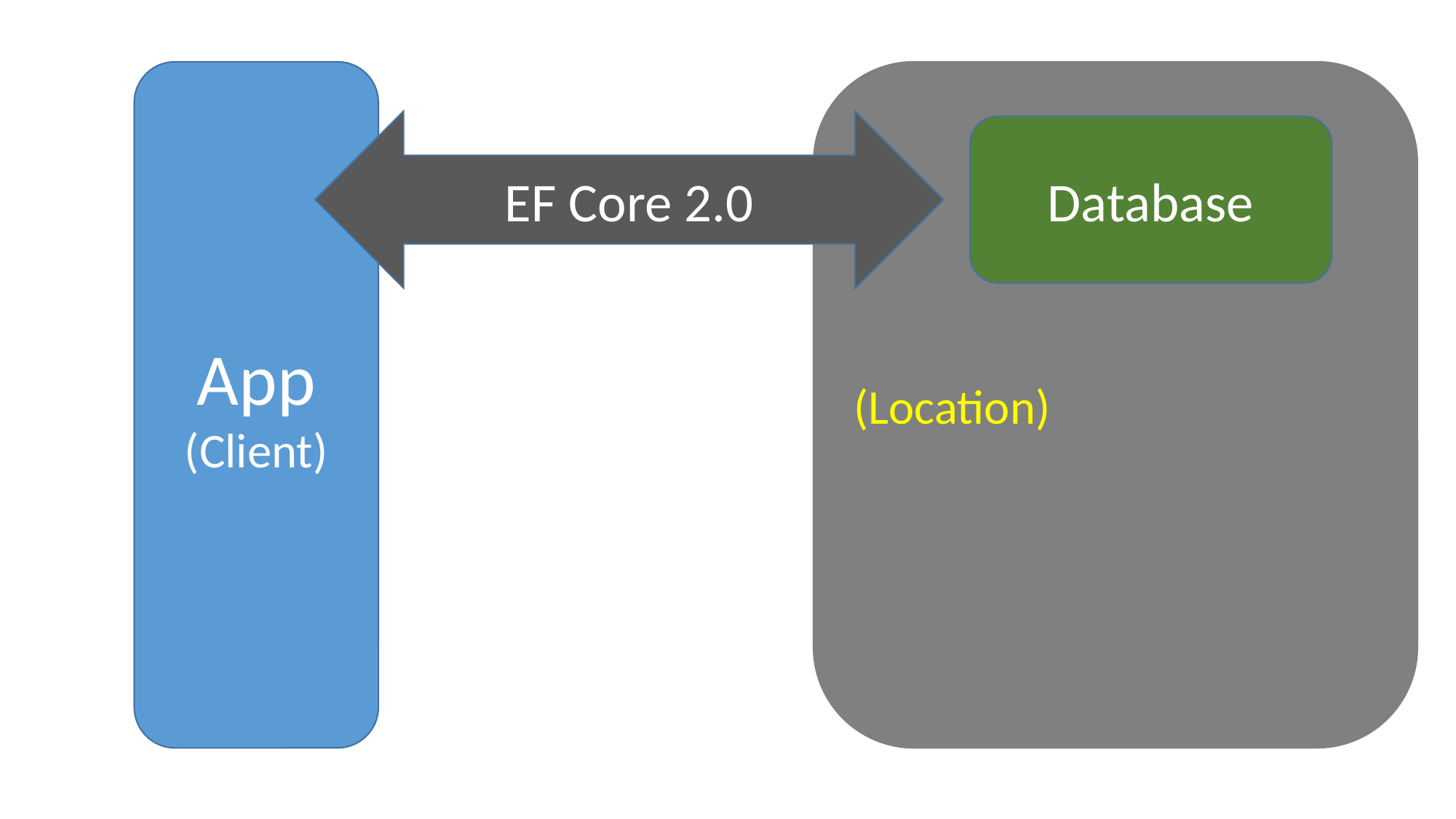

App
(Client)
(Location)
EF Core 2.0
Database